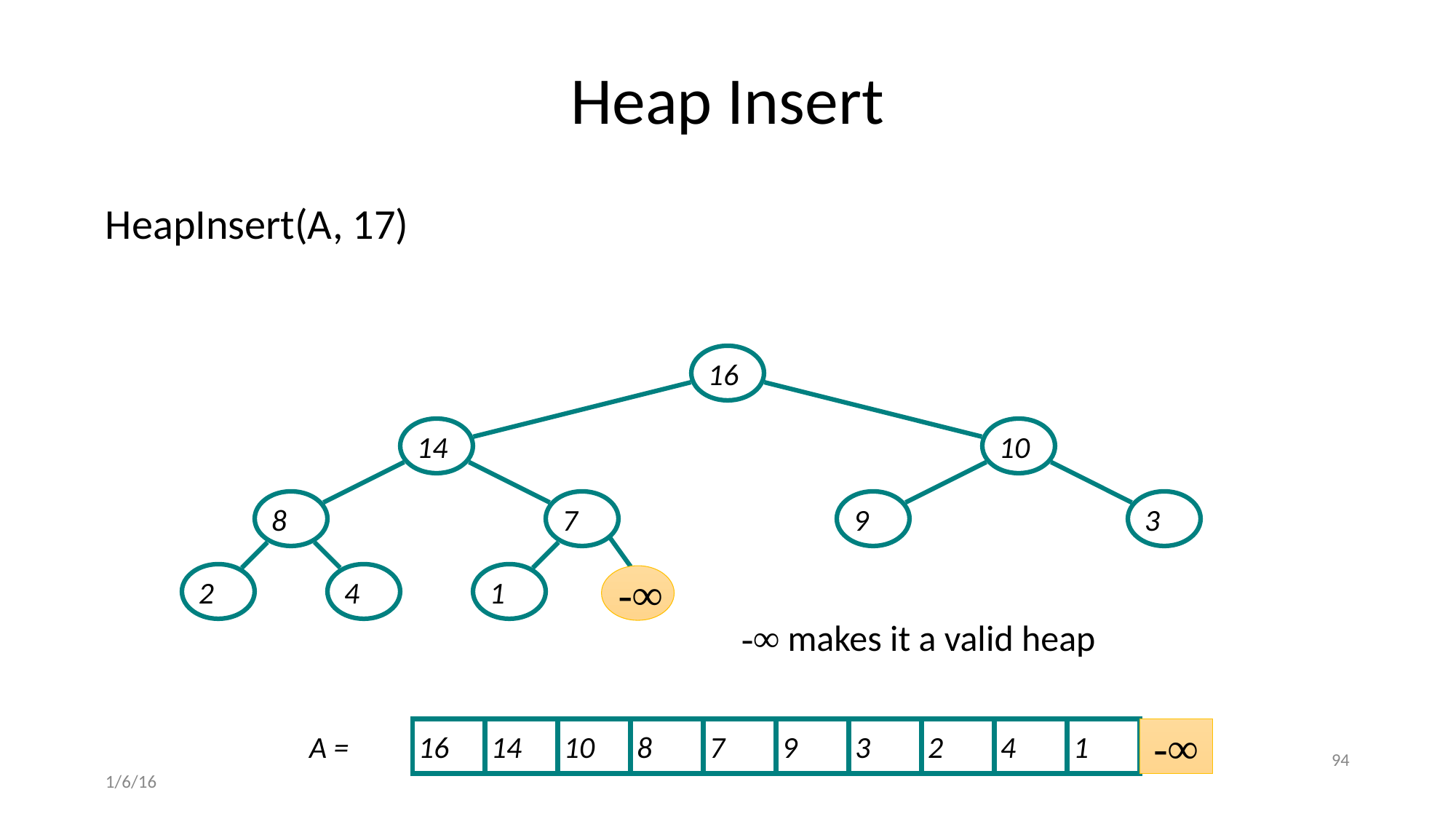

# Heap Insert
HeapInsert(A, 17)

16

14

10

8

7

9

3

-∞

2

4

1
-∞ makes it a valid heap
-∞

16

14

10

8

7

9

3

2

4

1

A =
94
1/6/16